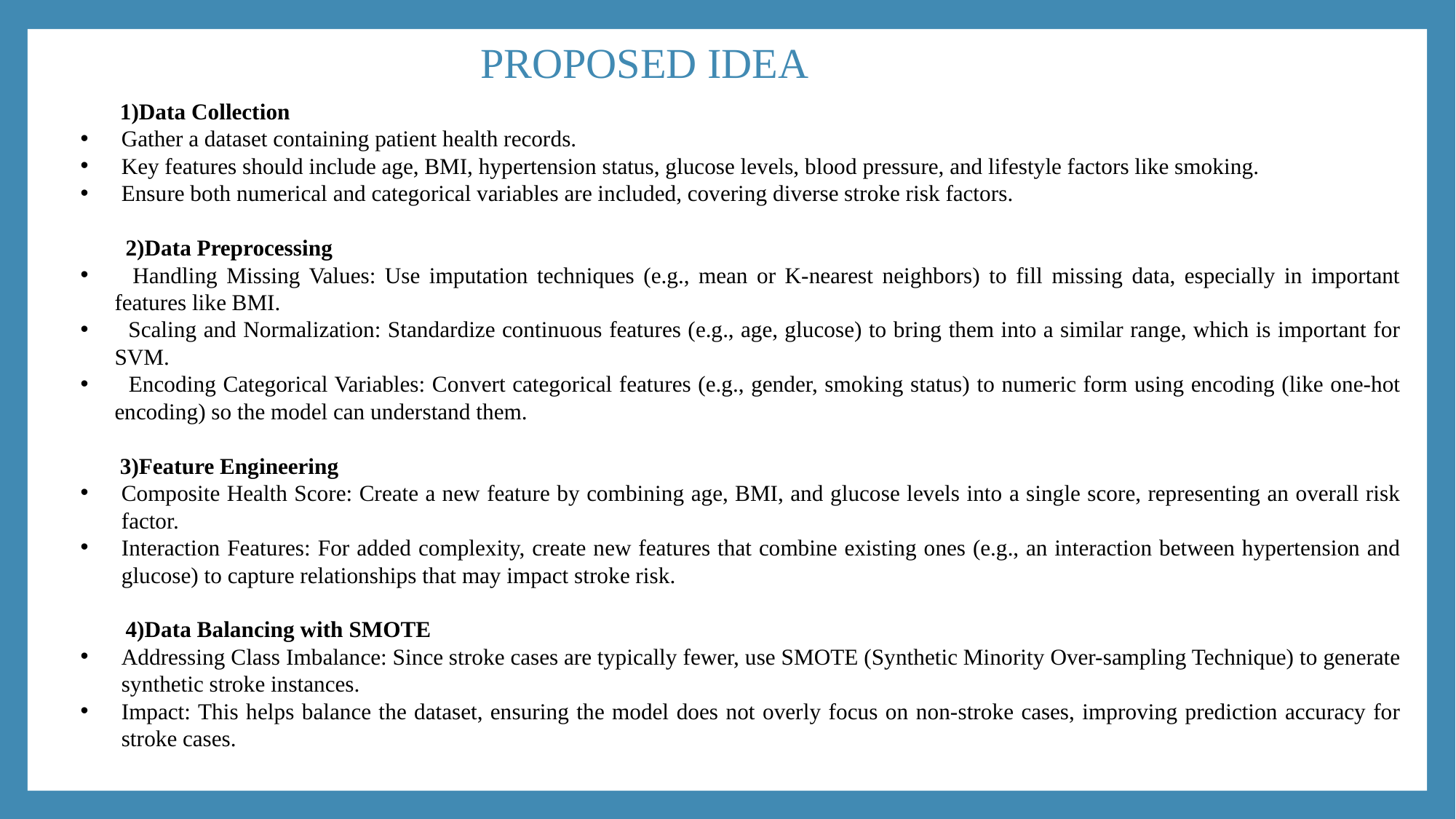

PROPOSED IDEA
# OBJECTIVES
       1)Data Collection
Gather a dataset containing patient health records.
Key features should include age, BMI, hypertension status, glucose levels, blood pressure, and lifestyle factors like smoking.
Ensure both numerical and categorical variables are included, covering diverse stroke risk factors.

        2)Data Preprocessing
  Handling Missing Values: Use imputation techniques (e.g., mean or K-nearest neighbors) to fill missing data, especially in important features like BMI.
  Scaling and Normalization: Standardize continuous features (e.g., age, glucose) to bring them into a similar range, which is important for SVM.
  Encoding Categorical Variables: Convert categorical features (e.g., gender, smoking status) to numeric form using encoding (like one-hot encoding) so the model can understand them.

       3)Feature Engineering
Composite Health Score: Create a new feature by combining age, BMI, and glucose levels into a single score, representing an overall risk factor.
Interaction Features: For added complexity, create new features that combine existing ones (e.g., an interaction between hypertension and glucose) to capture relationships that may impact stroke risk.

        4)Data Balancing with SMOTE
Addressing Class Imbalance: Since stroke cases are typically fewer, use SMOTE (Synthetic Minority Over-sampling Technique) to generate synthetic stroke instances.
Impact: This helps balance the dataset, ensuring the model does not overly focus on non-stroke cases, improving prediction accuracy for stroke cases.